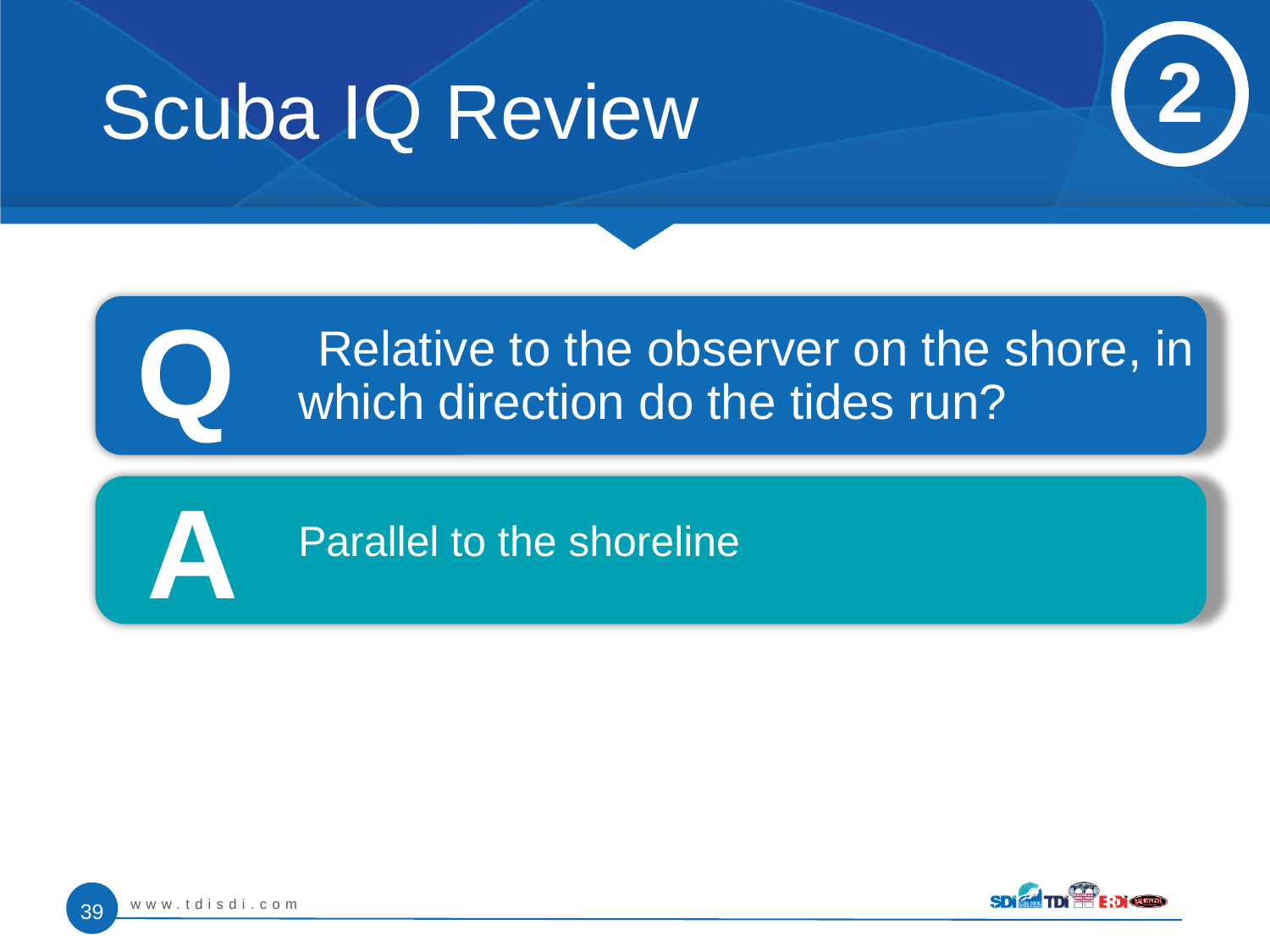

# Scuba IQ Review
2
Q

      Relative to the observer on the shore, in which direction do the tides run?
A

Parallel to the shoreline
www.tdisdi.com
39